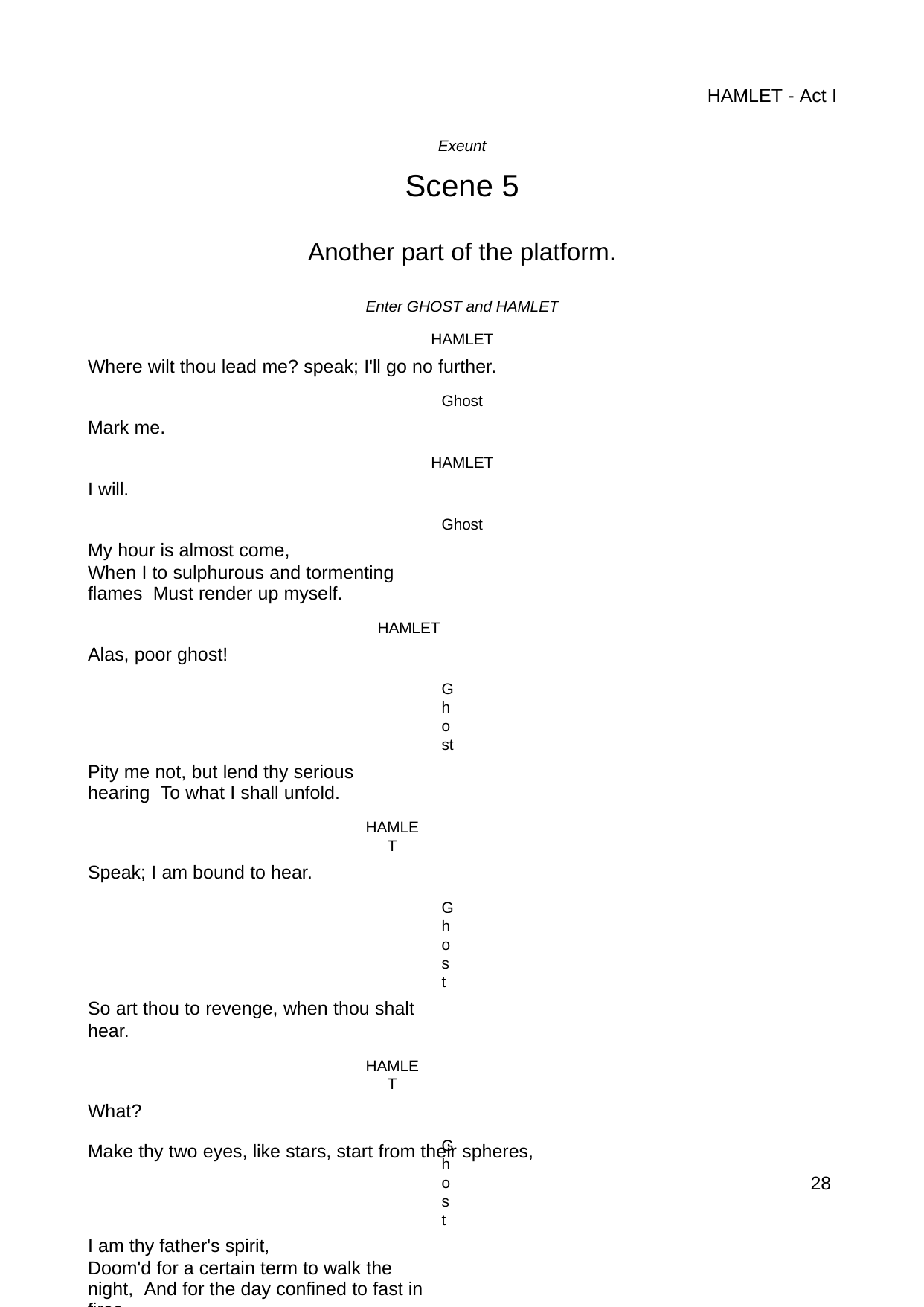

HAMLET - Act I
Exeunt
Scene 5

Another part of the platform.
Enter GHOST and HAMLET
HAMLET
Where wilt thou lead me? speak; I'll go no further.
Ghost
Mark me.
HAMLET
I will.
Ghost
My hour is almost come,
When I to sulphurous and tormenting flames  Must render up myself.
HAMLET
Alas, poor ghost!
Ghost
Pity me not, but lend thy serious hearing  To what I shall unfold.
HAMLET
Speak; I am bound to hear.
Ghost
So art thou to revenge, when thou shalt hear.
HAMLET
What?
Ghost
I am thy father's spirit,
Doom'd for a certain term to walk the night,  And for the day confined to fast in fires,
Till the foul crimes done in my days of nature  Are burnt and purged away. But that I am forbid  To tell the secrets of my prison-house,
I could a tale unfold whose lightest word
Would harrow up thy soul, freeze thy young blood,
Make thy two eyes, like stars, start from their spheres,
28